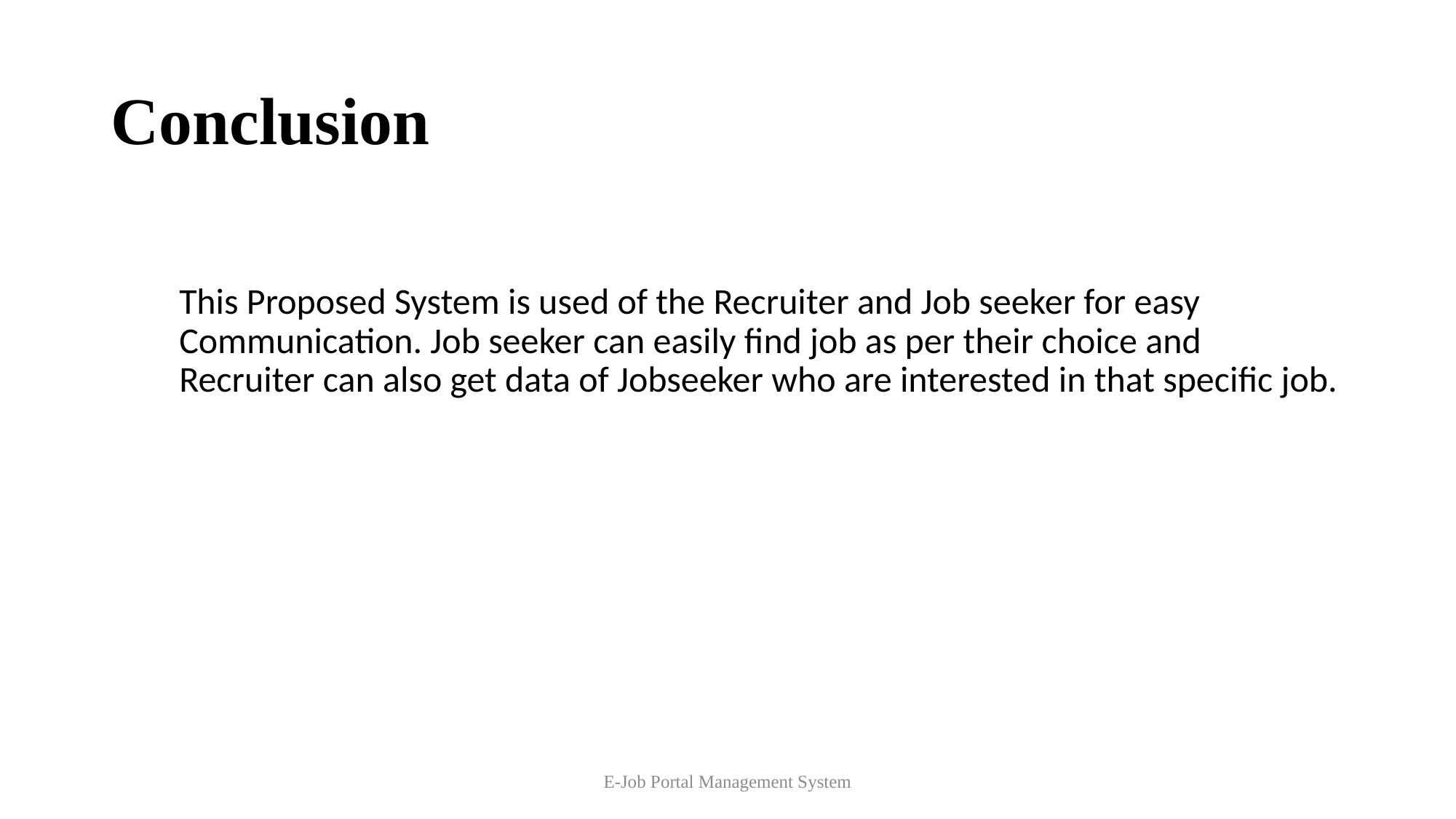

# Conclusion

	This Proposed System is used of the Recruiter and Job seeker for easy Communication. Job seeker can easily find job as per their choice and Recruiter can also get data of Jobseeker who are interested in that specific job.
E-Job Portal Management System